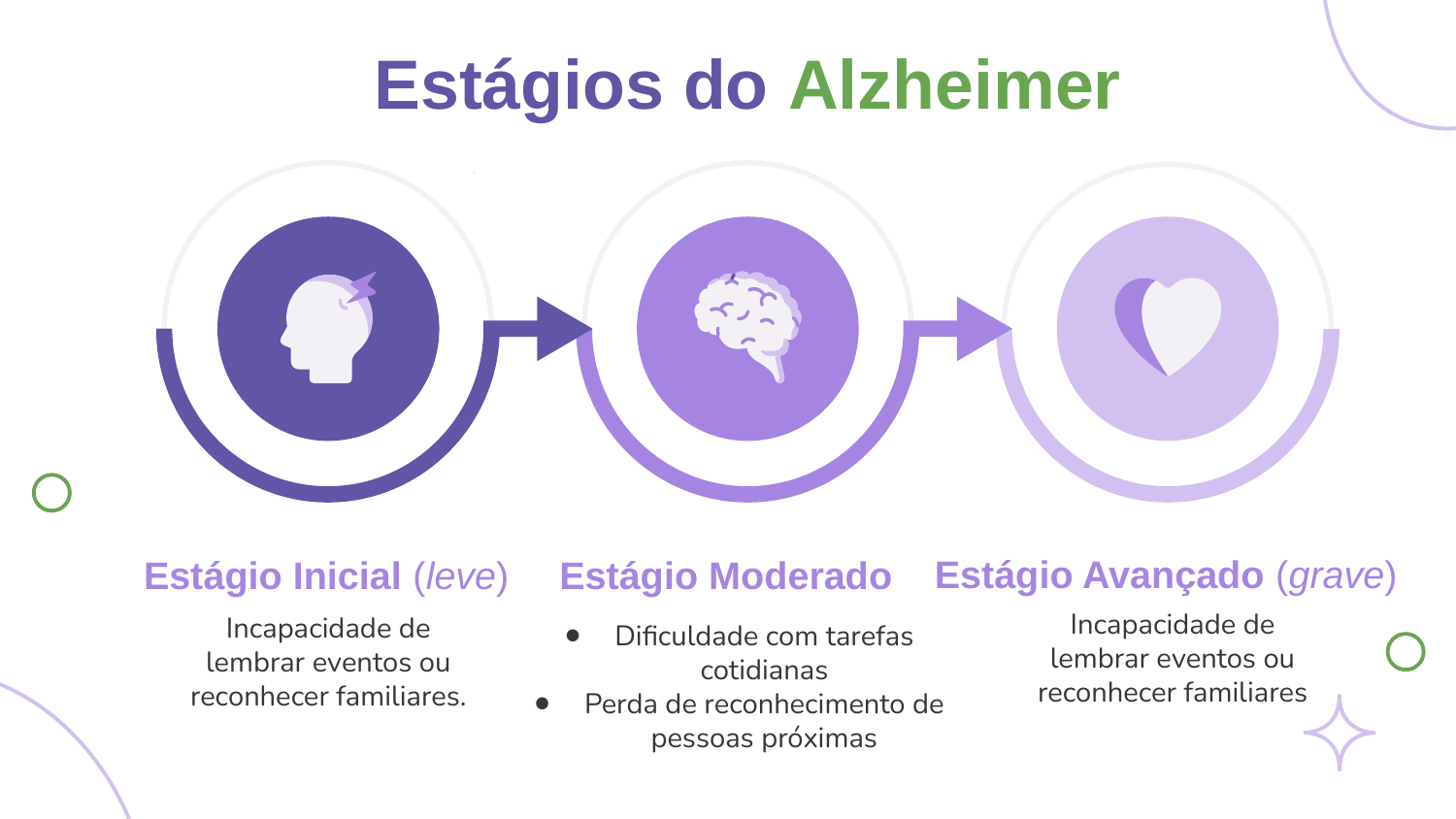

# Estágios do Alzheimer

Estágio Avançado (grave)
Estágio Moderado
Estágio Inicial (leve)
Incapacidade de lembrar eventos ou reconhecer familiares
Dificuldade com tarefas cotidianas
Perda de reconhecimento de pessoas próximas
Incapacidade de lembrar eventos ou reconhecer familiares.